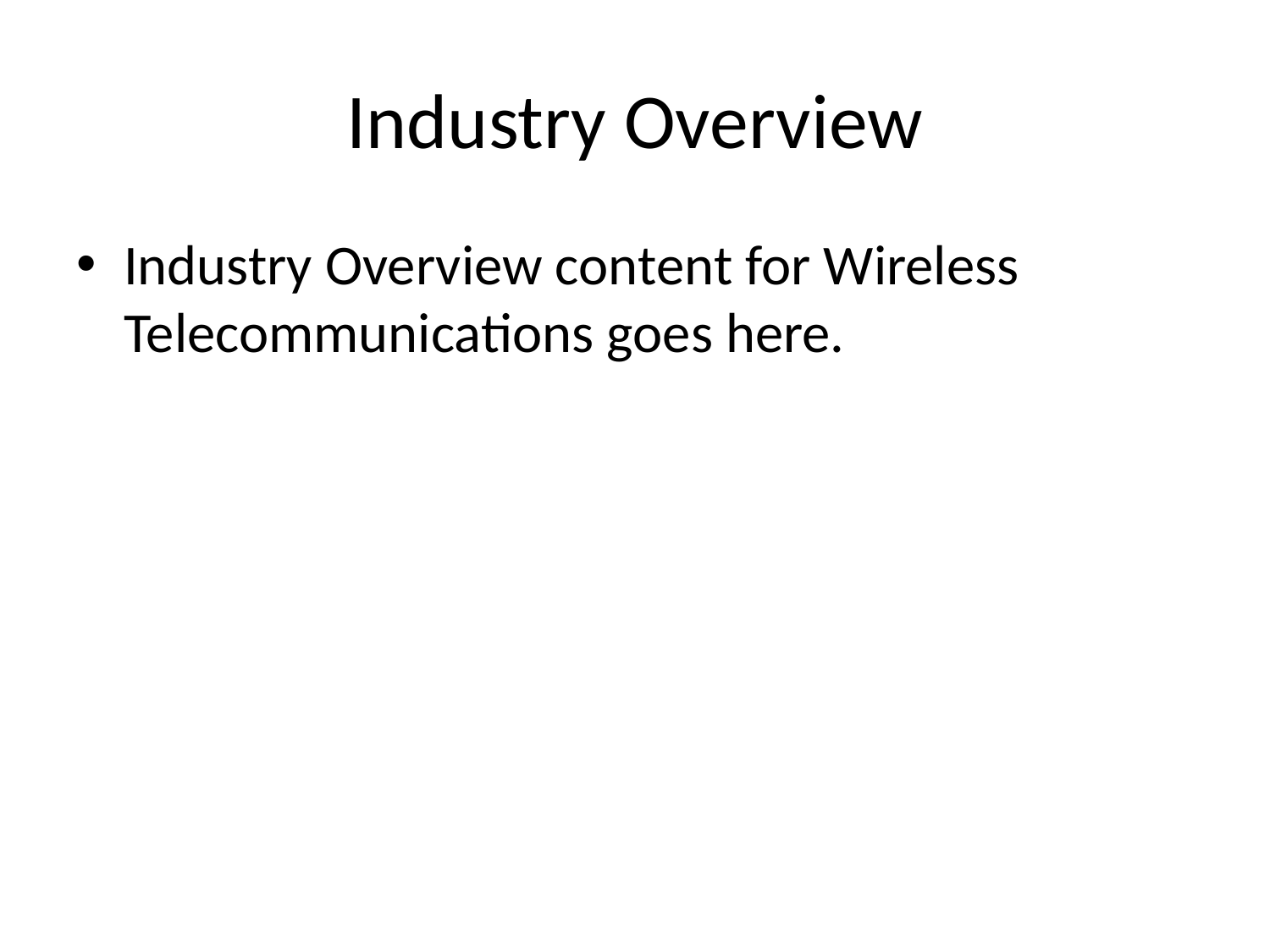

# Industry Overview
Industry Overview content for Wireless Telecommunications goes here.